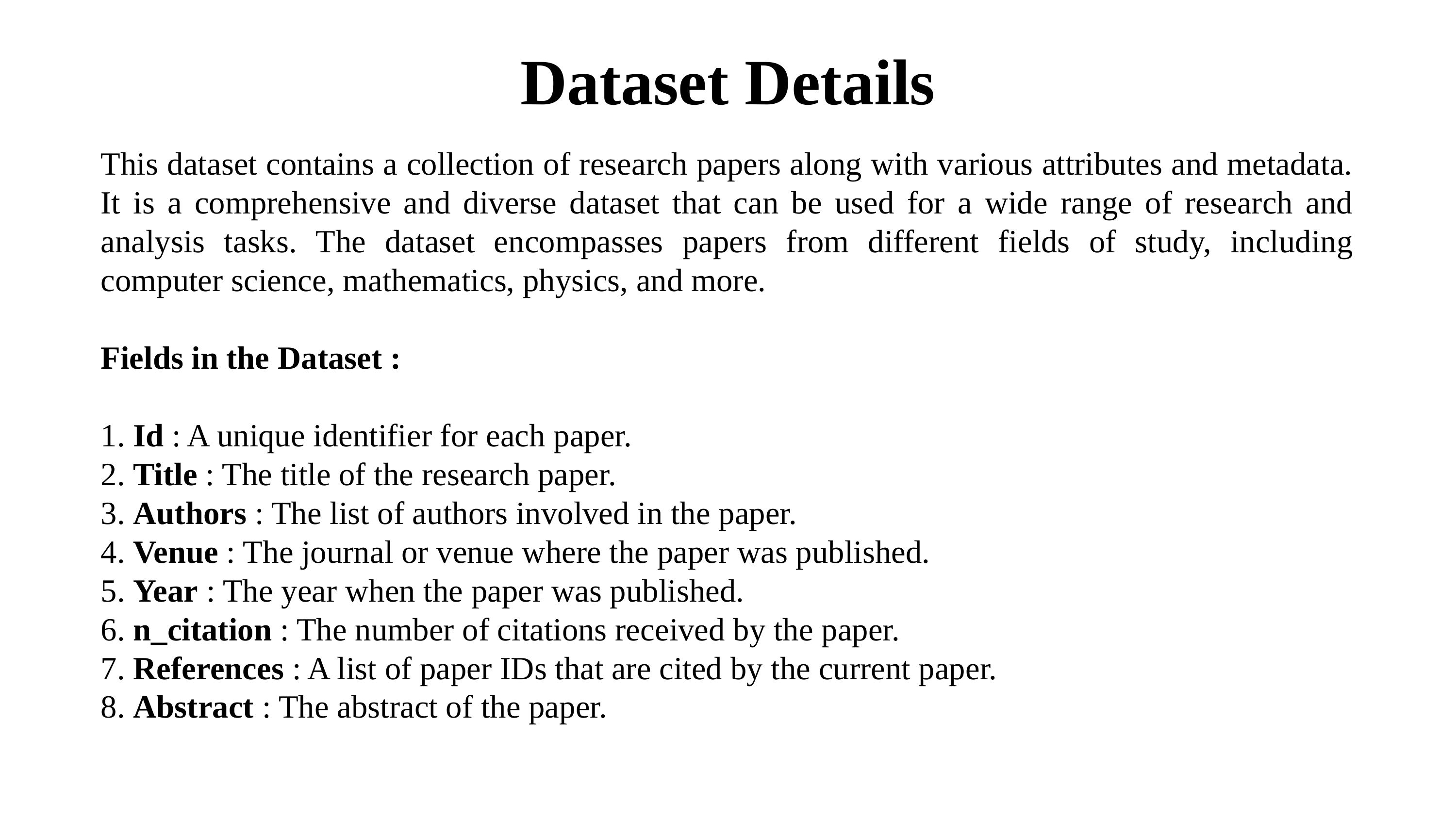

Dataset Details
This dataset contains a collection of research papers along with various attributes and metadata. It is a comprehensive and diverse dataset that can be used for a wide range of research and analysis tasks. The dataset encompasses papers from different fields of study, including computer science, mathematics, physics, and more.

Fields in the Dataset :

1. Id : A unique identifier for each paper.
2. Title : The title of the research paper.
3. Authors : The list of authors involved in the paper.
4. Venue : The journal or venue where the paper was published.
5. Year : The year when the paper was published.
6. n_citation : The number of citations received by the paper.
7. References : A list of paper IDs that are cited by the current paper.
8. Abstract : The abstract of the paper.